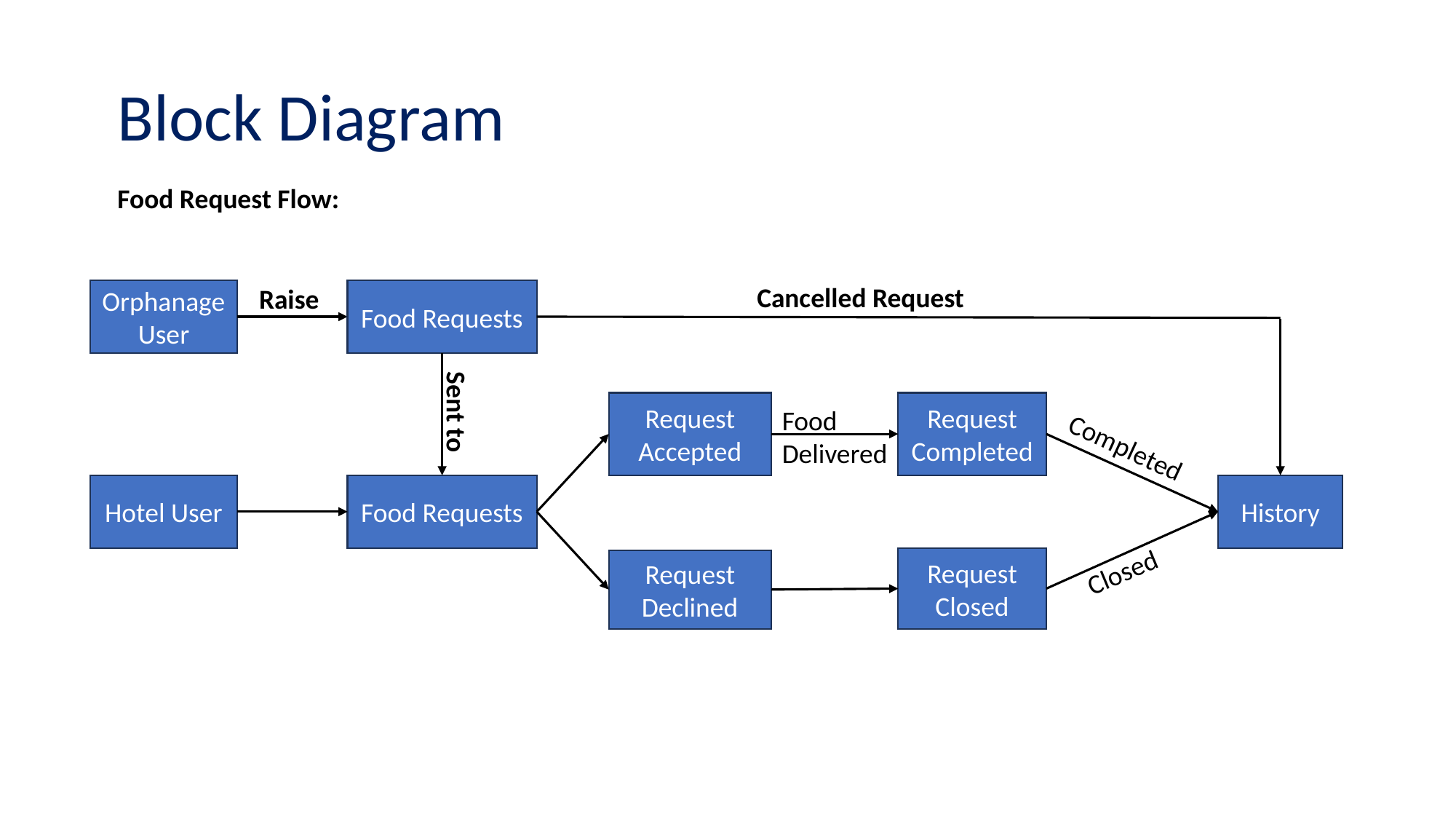

# Block Diagram
Food Request Flow:
Cancelled Request
Raise
Orphanage User
Food Requests
Sent to
Request Accepted
Request Completed
Food Delivered
Completed
Hotel User
Food Requests
History
Request Closed
Closed
Request Declined